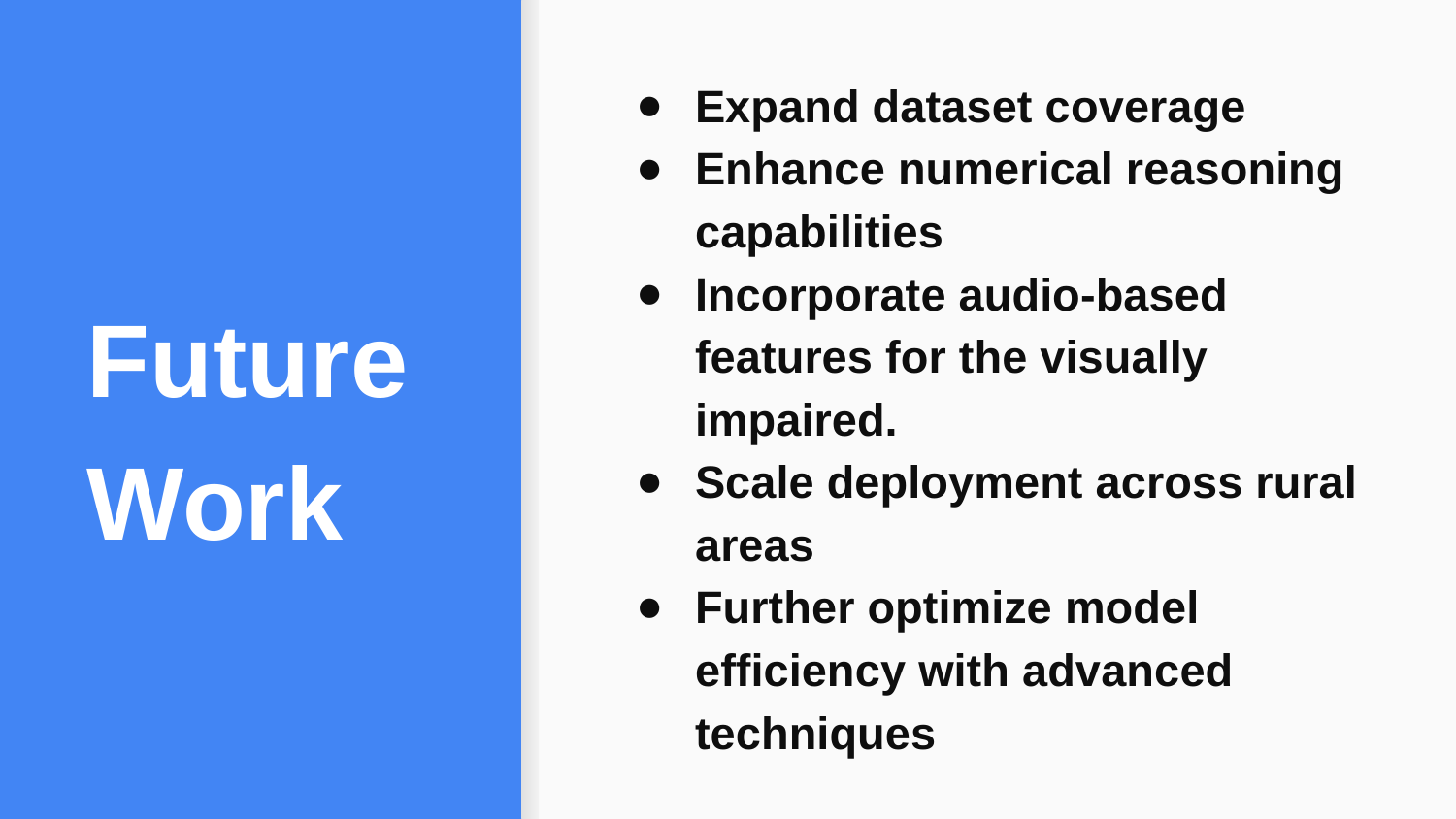

Expand dataset coverage
Enhance numerical reasoning capabilities
Incorporate audio-based features for the visually impaired.
Scale deployment across rural areas
Further optimize model efficiency with advanced techniques
# Future Work